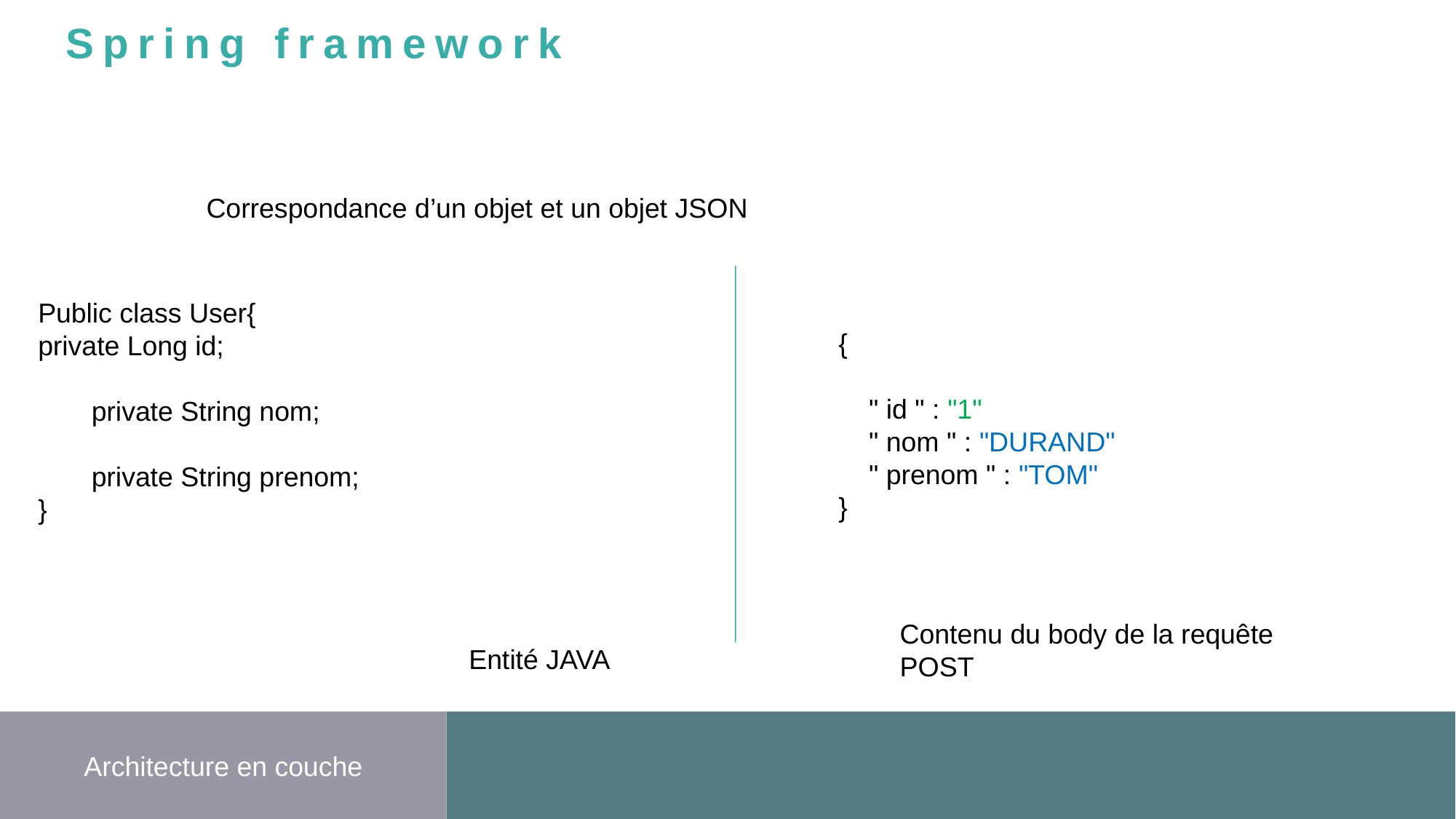

Spring framework
Correspondance d’un objet et un objet JSON

Public class User{
private Long id;

       private String nom;

       private String prenom;
}

{

    " id " : "1"
    " nom " : "DURAND"
    " prenom " : "TOM"
}
Contenu du body de la requête POST
Entité JAVA
Architecture en couche